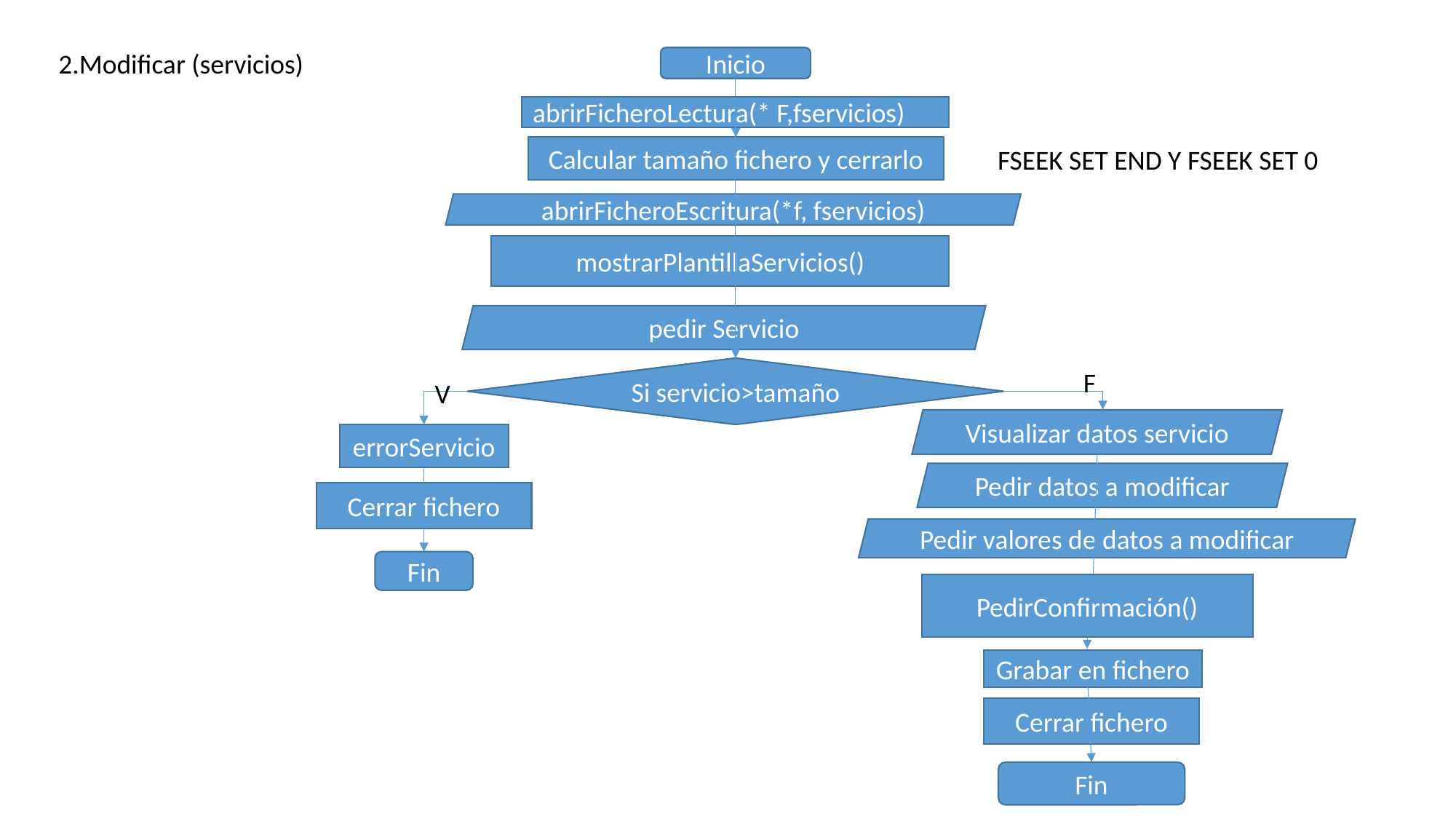

2.Modificar (servicios)
Inicio
abrirFicheroLectura(* F,fservicios)
Calcular tamaño fichero y cerrarlo
FSEEK SET END Y FSEEK SET 0
abrirFicheroEscritura(*f, fservicios)
mostrarPlantillaServicios()
pedir Servicio
Si servicio>tamaño
F
V
Visualizar datos servicio
errorServicio
Pedir datos a modificar
Cerrar fichero
Pedir valores de datos a modificar
Fin
PedirConfirmación()
Grabar en fichero
Cerrar fichero
Fin